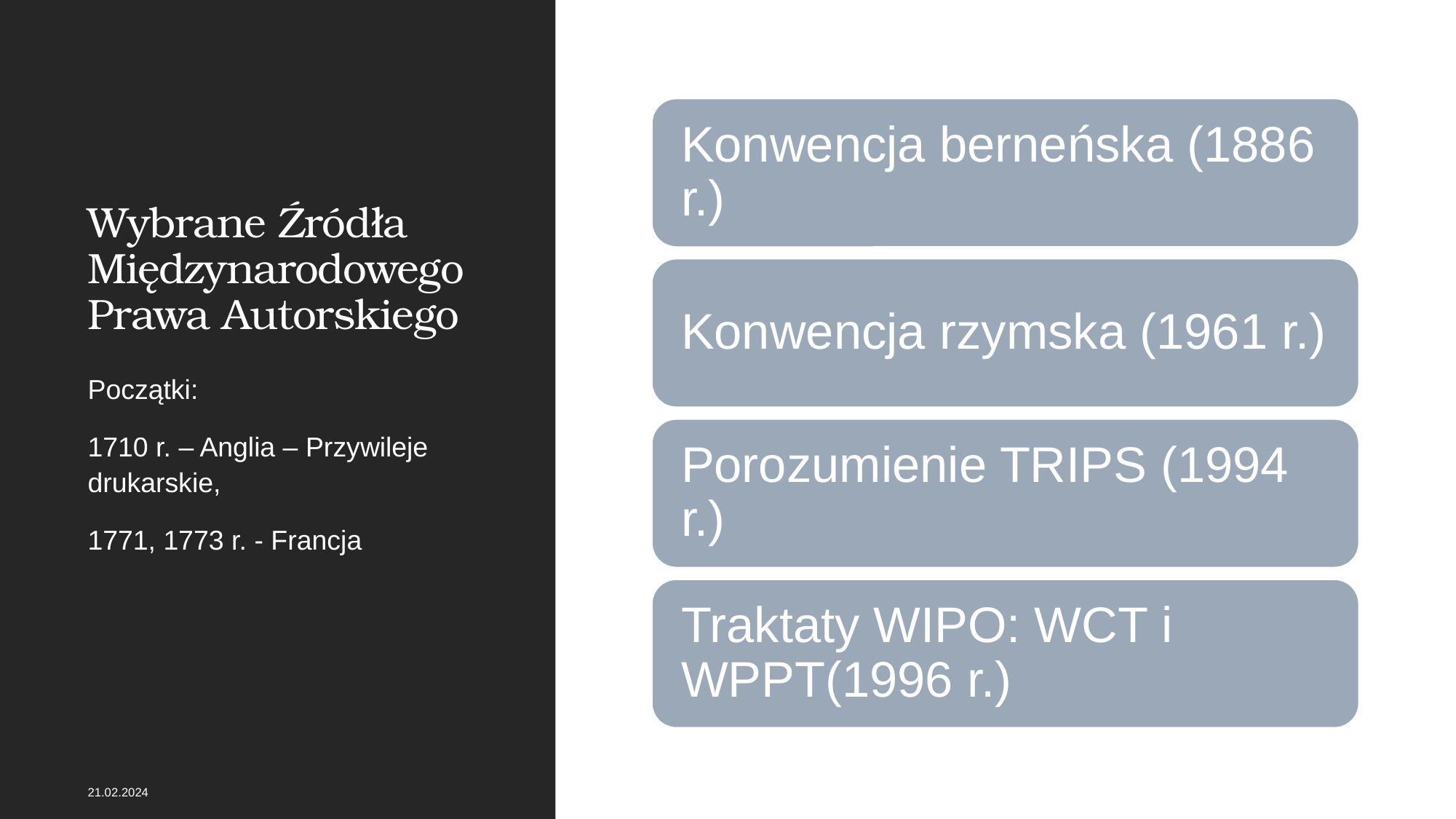

# Wybrane Źródła Międzynarodowego Prawa Autorskiego
Konwencja berneńska (1886 r.)
Konwencja rzymska (1961 r.)
Porozumienie TRIPS (1994 r.)
Traktaty WIPO: WCT i WPPT(1996 r.)
Początki:
1710 r. – Anglia – Przywileje drukarskie,
1771, 1773 r. - Francja
21.02.2024